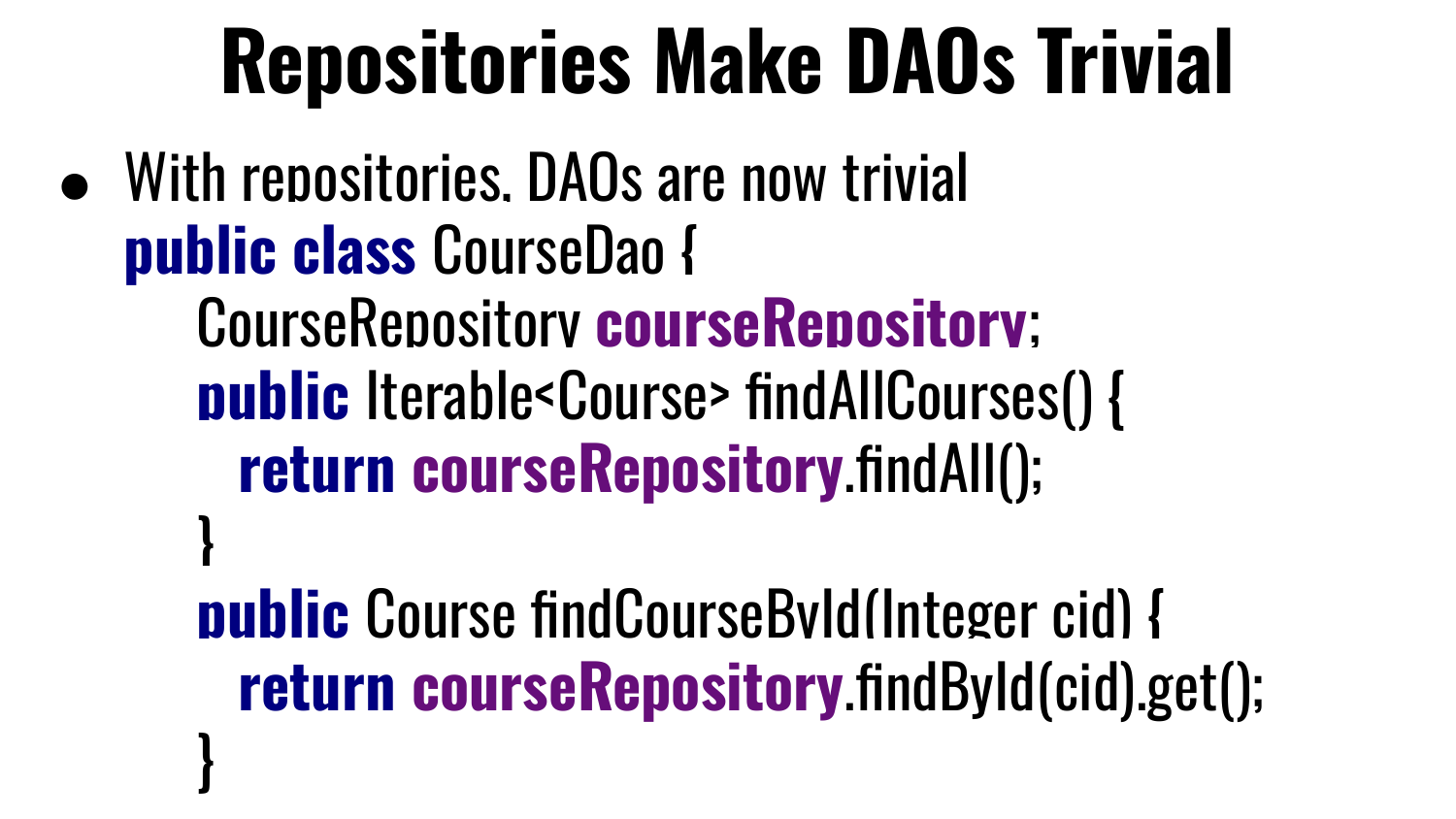

# Repositories Make DAOs Trivial
With repositories, DAOs are now trivial
public class CourseDao {
CourseRepository courseRepository;
public Iterable<Course> findAllCourses() {
   return courseRepository.findAll();
}
public Course findCourseById(Integer cid) {
   return courseRepository.findById(cid).get();
}